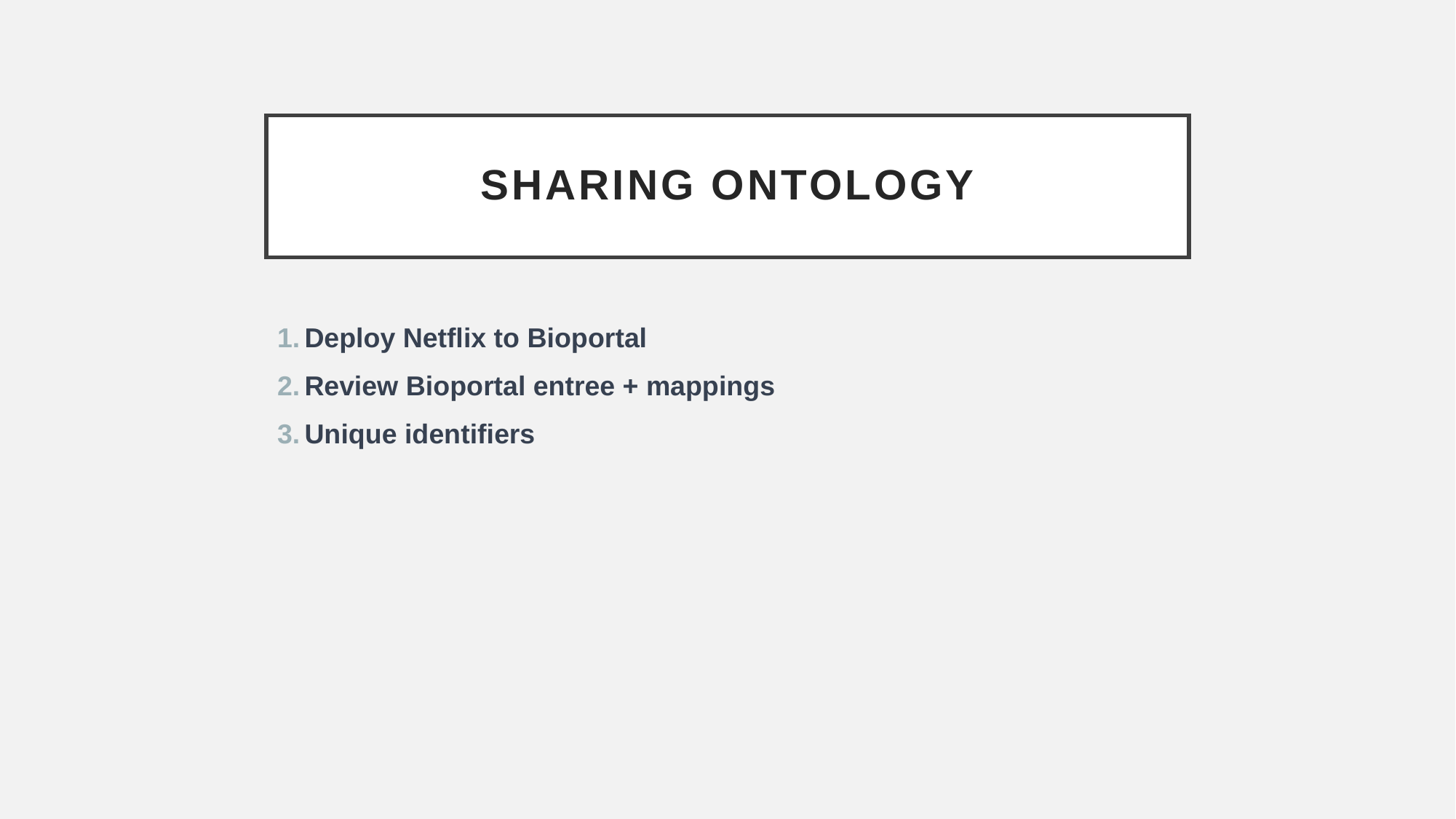

# Sharing Ontology
Deploy Netflix to Bioportal
Review Bioportal entree + mappings
Unique identifiers